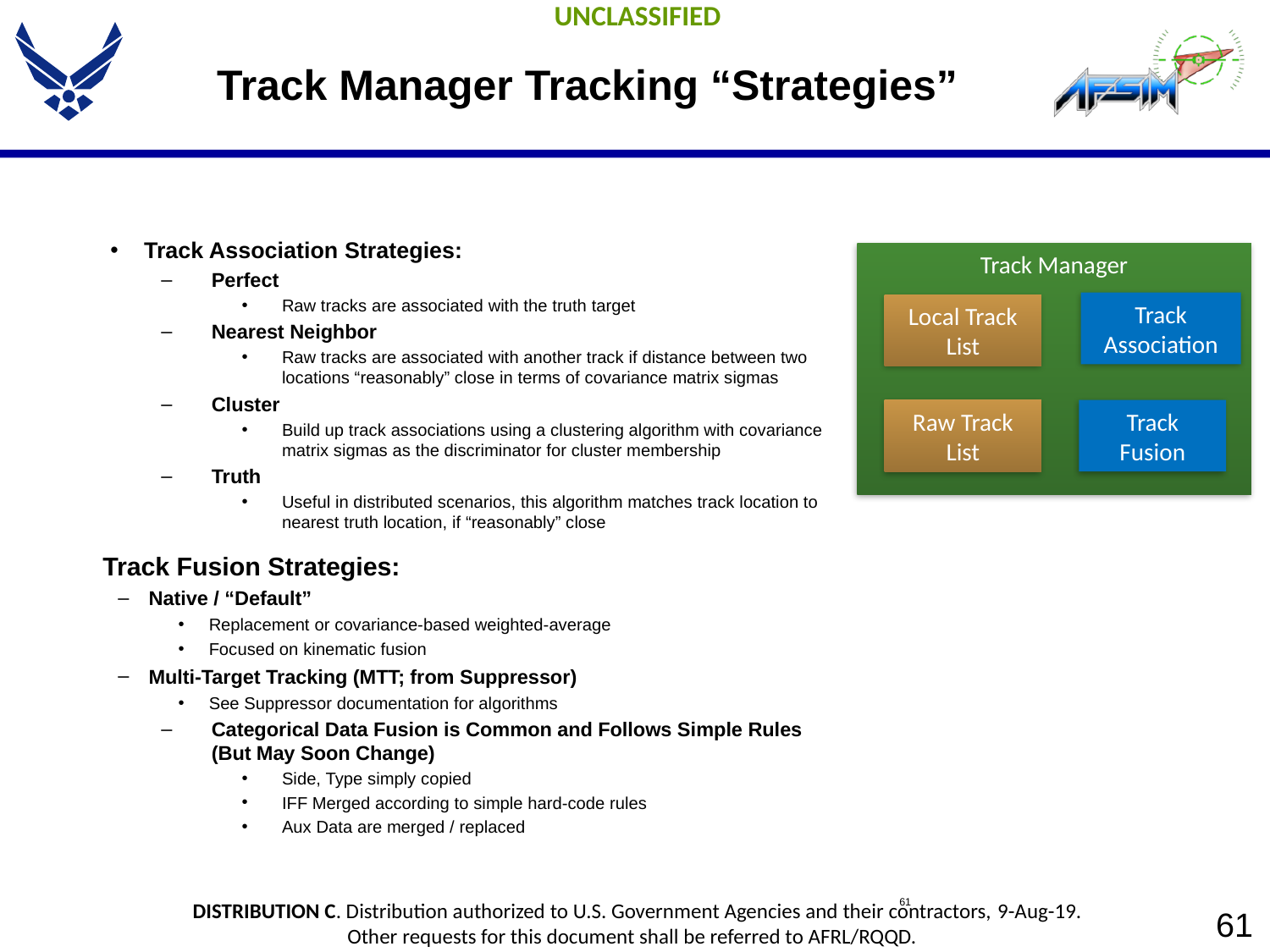

# Track Manager Tracking “Strategies”
Track Association Strategies:
Perfect
Raw tracks are associated with the truth target
Nearest Neighbor
Raw tracks are associated with another track if distance between two locations “reasonably” close in terms of covariance matrix sigmas
Cluster
Build up track associations using a clustering algorithm with covariance matrix sigmas as the discriminator for cluster membership
Truth
Useful in distributed scenarios, this algorithm matches track location to nearest truth location, if “reasonably” close
Track Fusion Strategies:
Native / “Default”
Replacement or covariance-based weighted-average
Focused on kinematic fusion
Multi-Target Tracking (MTT; from Suppressor)
See Suppressor documentation for algorithms
Categorical Data Fusion is Common and Follows Simple Rules  (But May Soon Change)
Side, Type simply copied
IFF Merged according to simple hard-code rules
Aux Data are merged / replaced

Track Manager

Track Association
Local Track List
Raw Track List
Track Fusion

 61